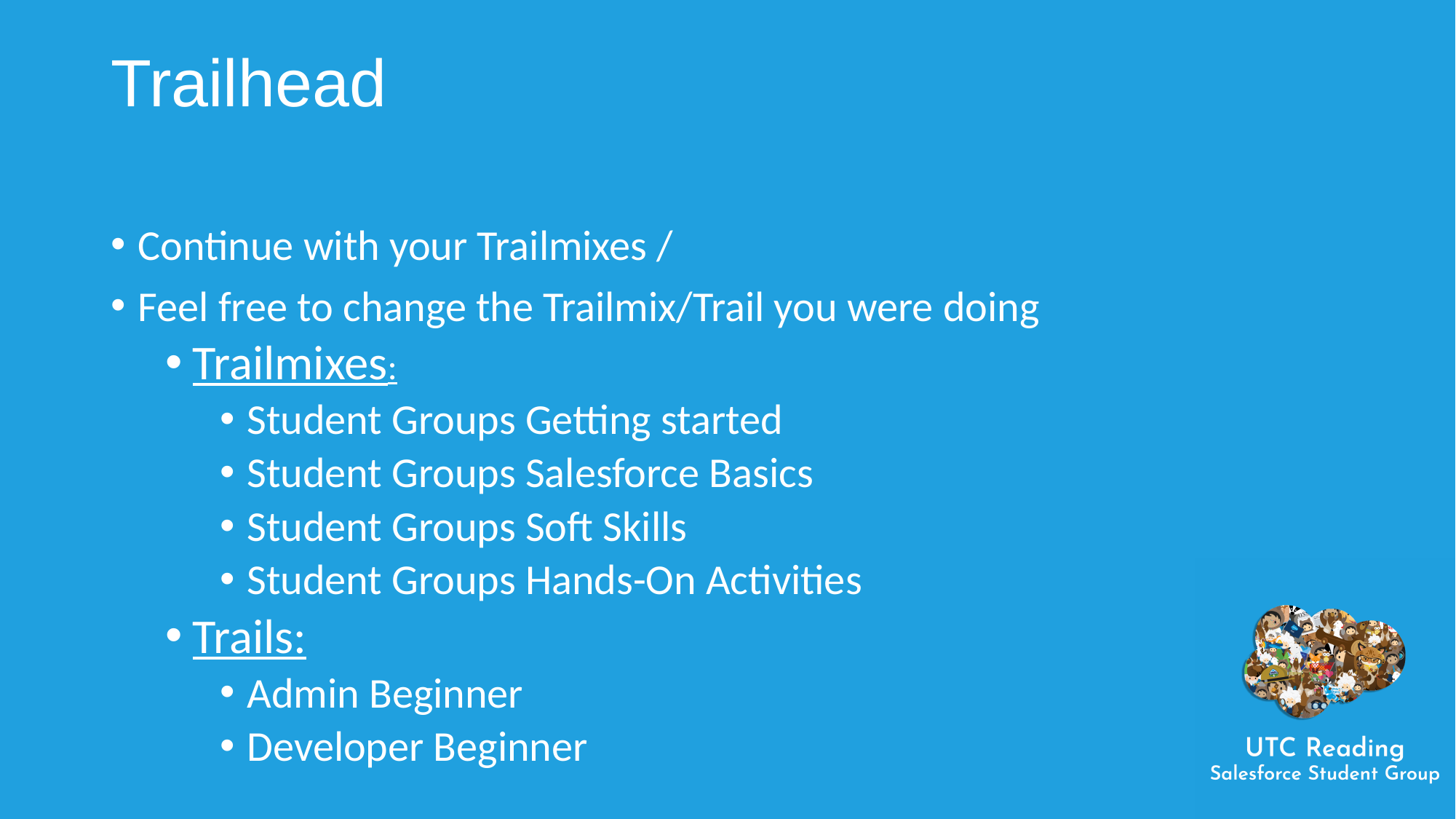

# Trailhead
Continue with your Trailmixes /
Feel free to change the Trailmix/Trail you were doing
Trailmixes:
Student Groups Getting started
Student Groups Salesforce Basics
Student Groups Soft Skills
Student Groups Hands-On Activities
Trails:
Admin Beginner
Developer Beginner